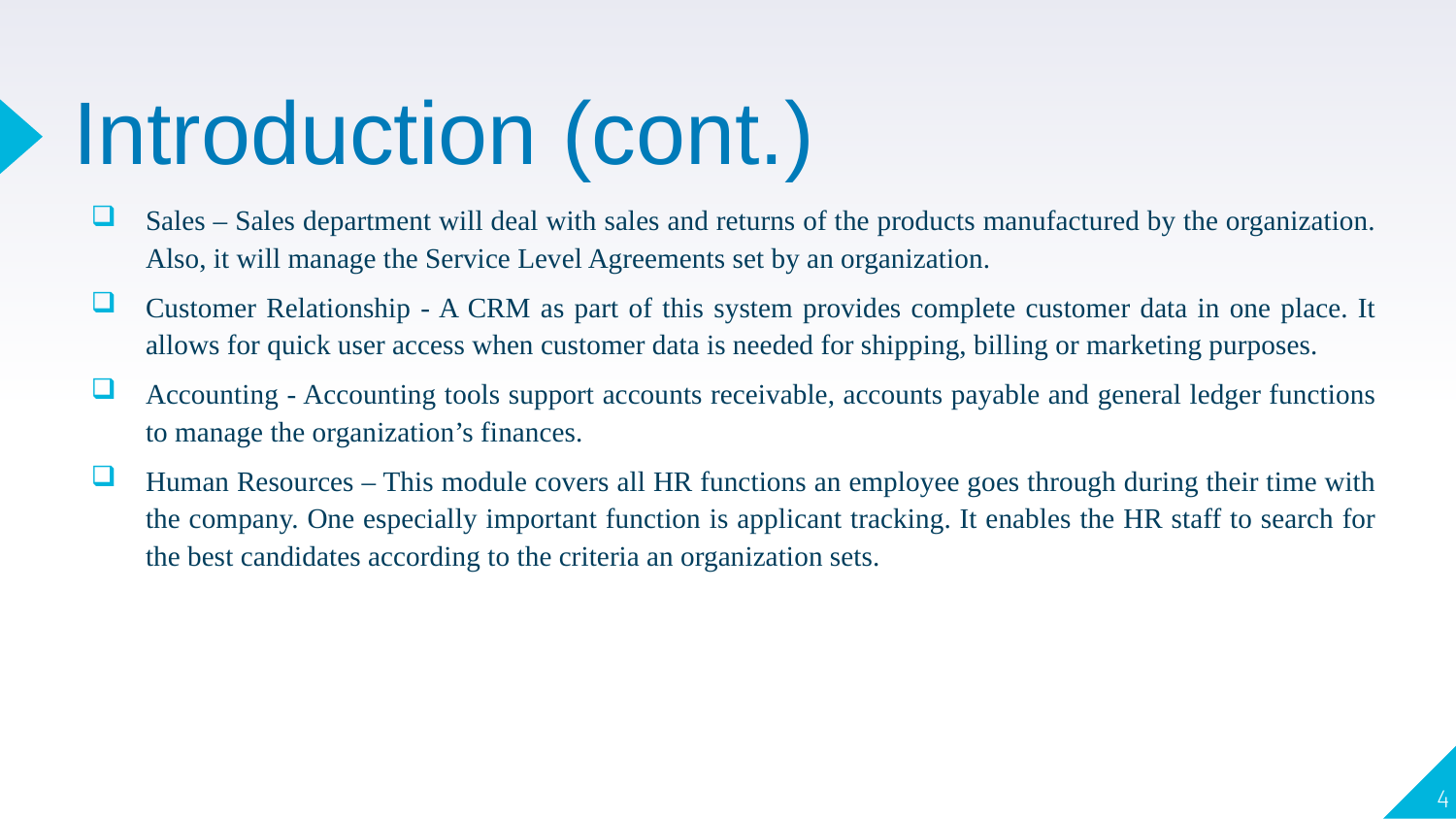

# Introduction (cont.)
Sales – Sales department will deal with sales and returns of the products manufactured by the organization. Also, it will manage the Service Level Agreements set by an organization.
Customer Relationship - A CRM as part of this system provides complete customer data in one place. It allows for quick user access when customer data is needed for shipping, billing or marketing purposes.
Accounting - Accounting tools support accounts receivable, accounts payable and general ledger functions to manage the organization’s finances.
Human Resources – This module covers all HR functions an employee goes through during their time with the company. One especially important function is applicant tracking. It enables the HR staff to search for the best candidates according to the criteria an organization sets.

4